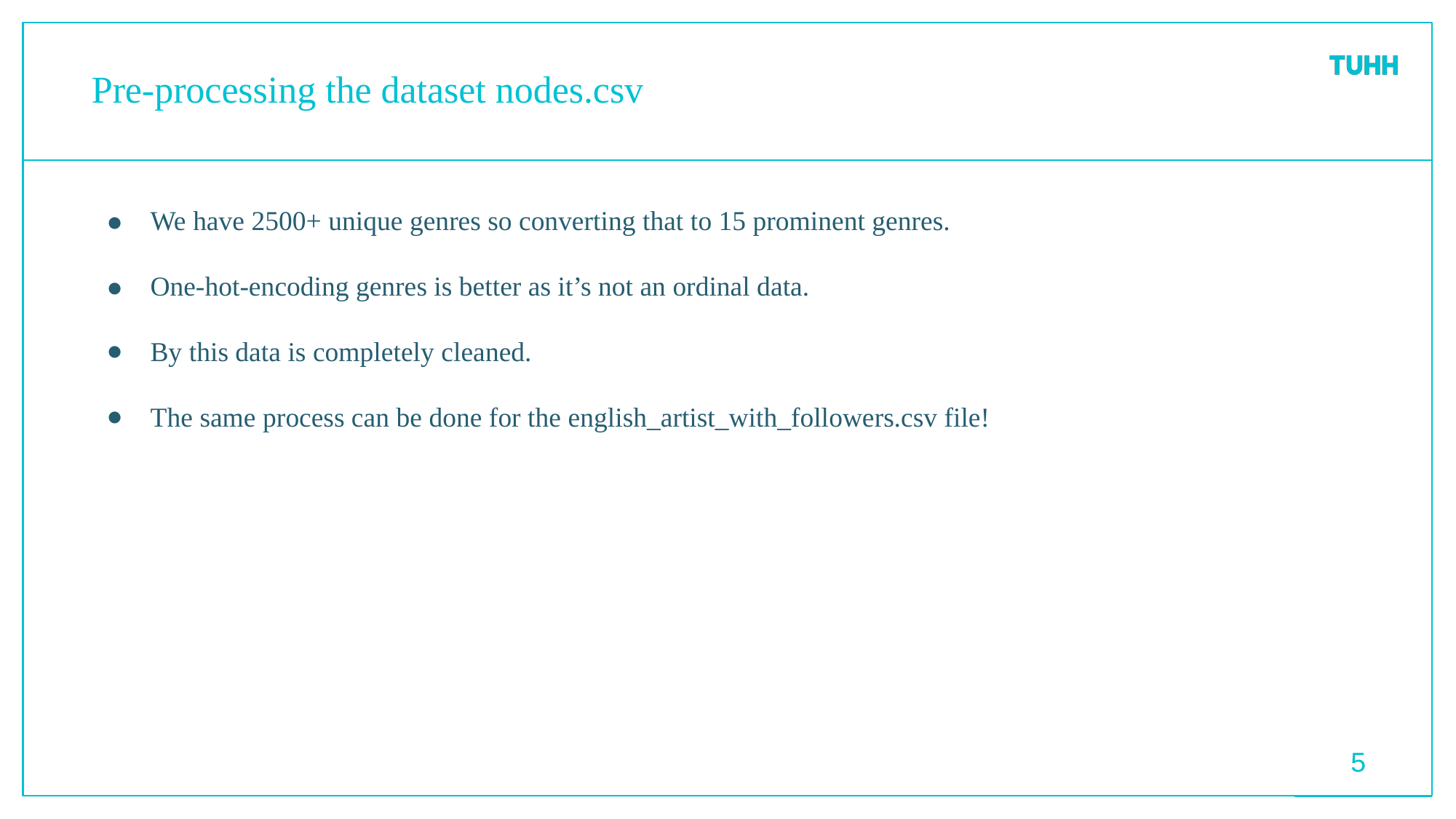

# Pre-processing the dataset nodes.csv
We have 2500+ unique genres so converting that to 15 prominent genres.

One-hot-encoding genres is better as it’s not an ordinal data.

By this data is completely cleaned.

The same process can be done for the english_artist_with_followers.csv file!

5